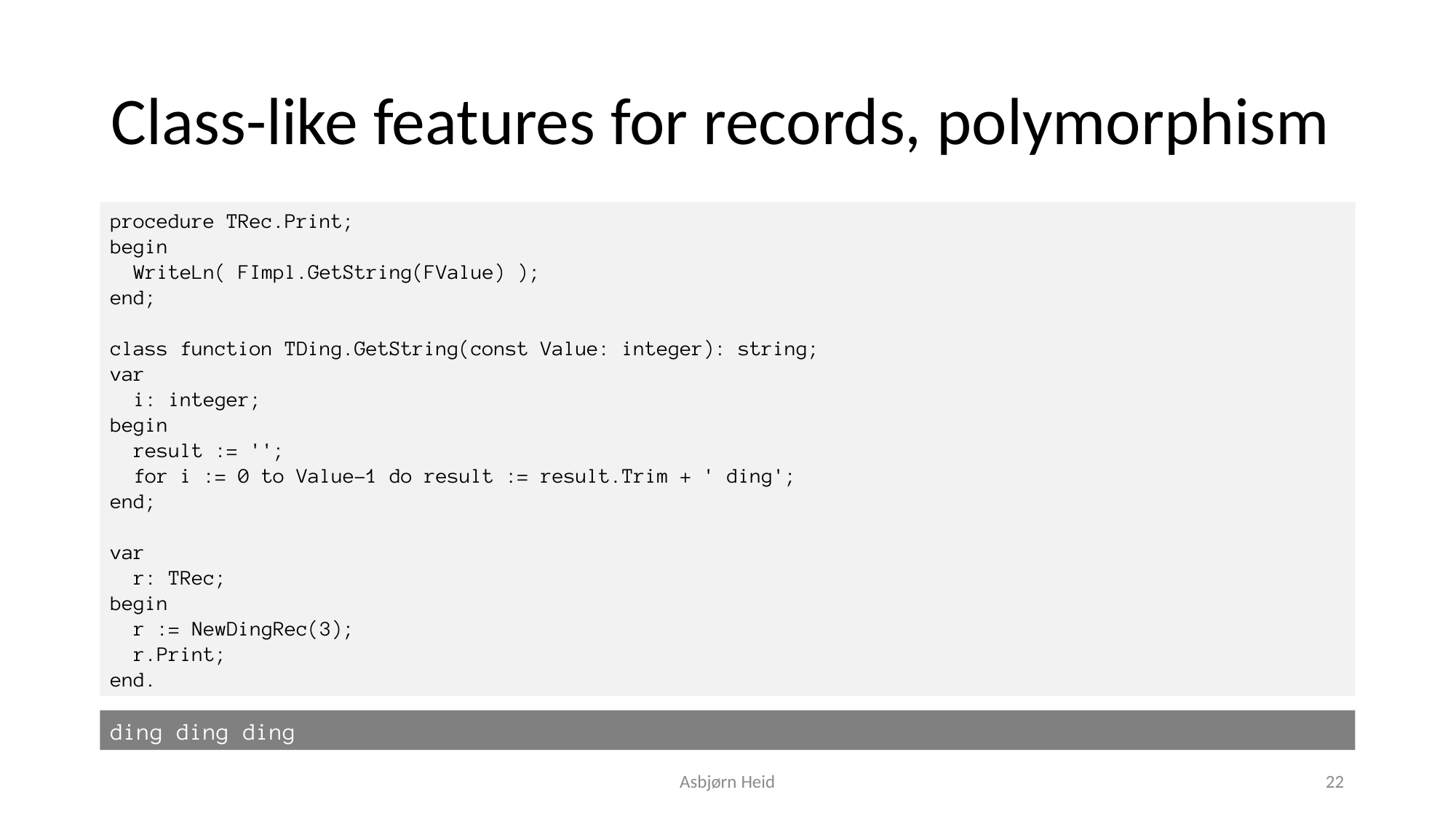

# Class-like features for records, polymorphism
procedure TRec.Print;
begin
  WriteLn( FImpl.GetString(FValue) );
end;

class function TDing.GetString(const Value: integer): string;
var
  i: integer;
begin
  result := '';
  for i := 0 to Value-1 do result := result.Trim + ' ding';
end;

var
  r: TRec;
begin
  r := NewDingRec(3);
  r.Print;
end.
ding ding ding
Asbjørn Heid
22